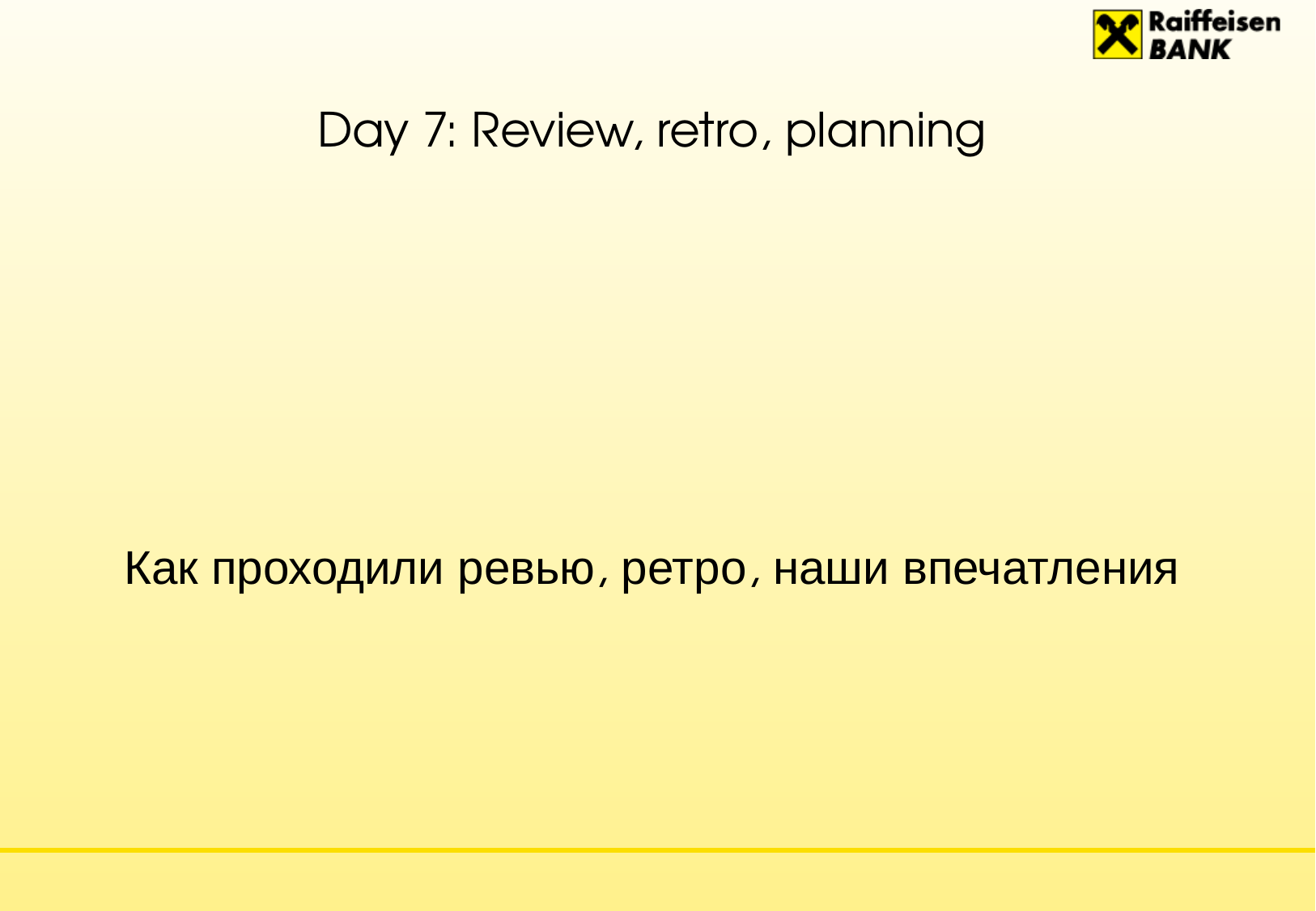

Day 7: Review, retro, planning
Как проходили ревью, ретро, наши впечатления